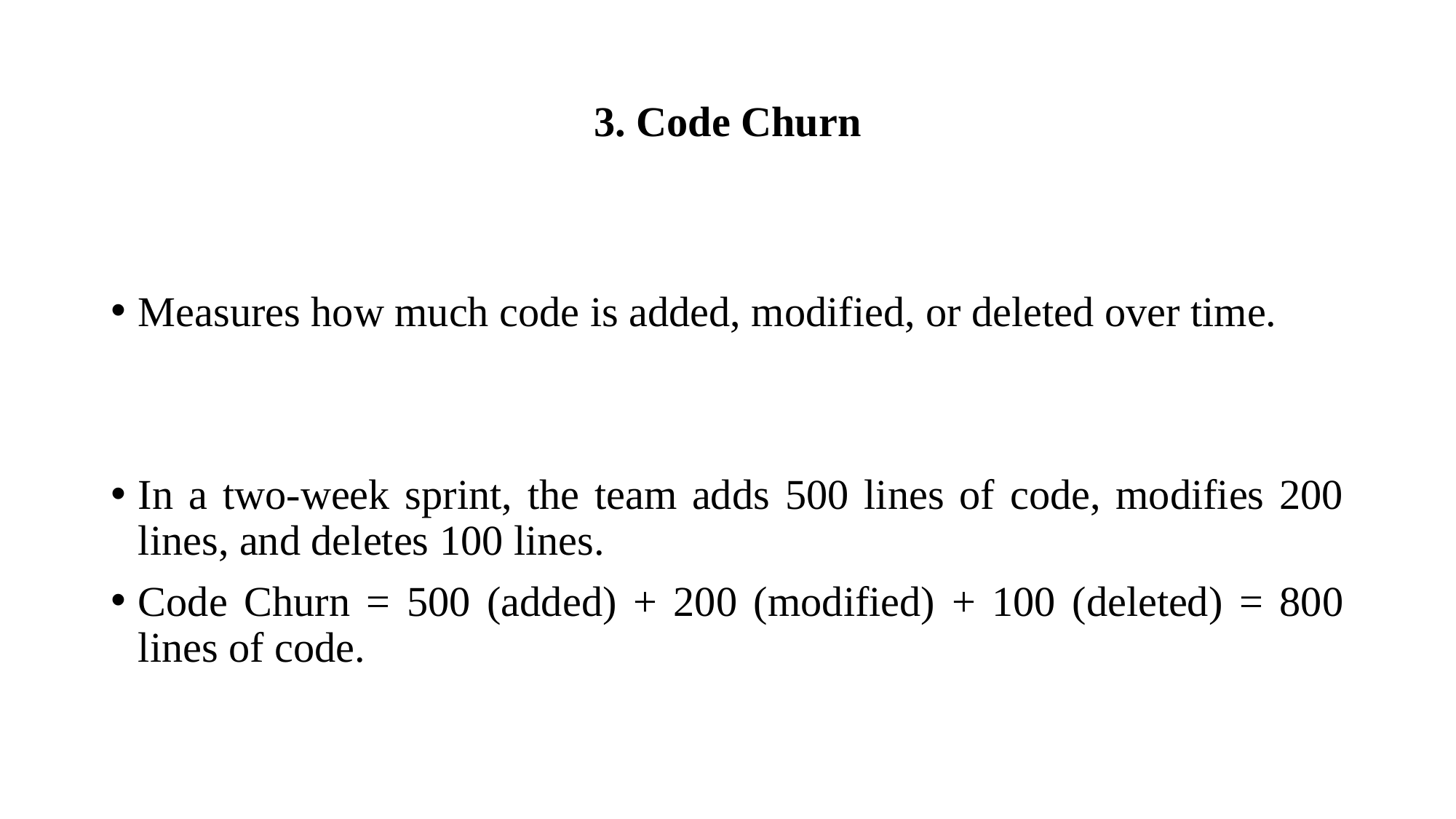

# 3. Code Churn

Measures how much code is added, modified, or deleted over time.

In a two-week sprint, the team adds 500 lines of code, modifies 200 lines, and deletes 100 lines.
Code Churn = 500 (added) + 200 (modified) + 100 (deleted) = 800 lines of code.